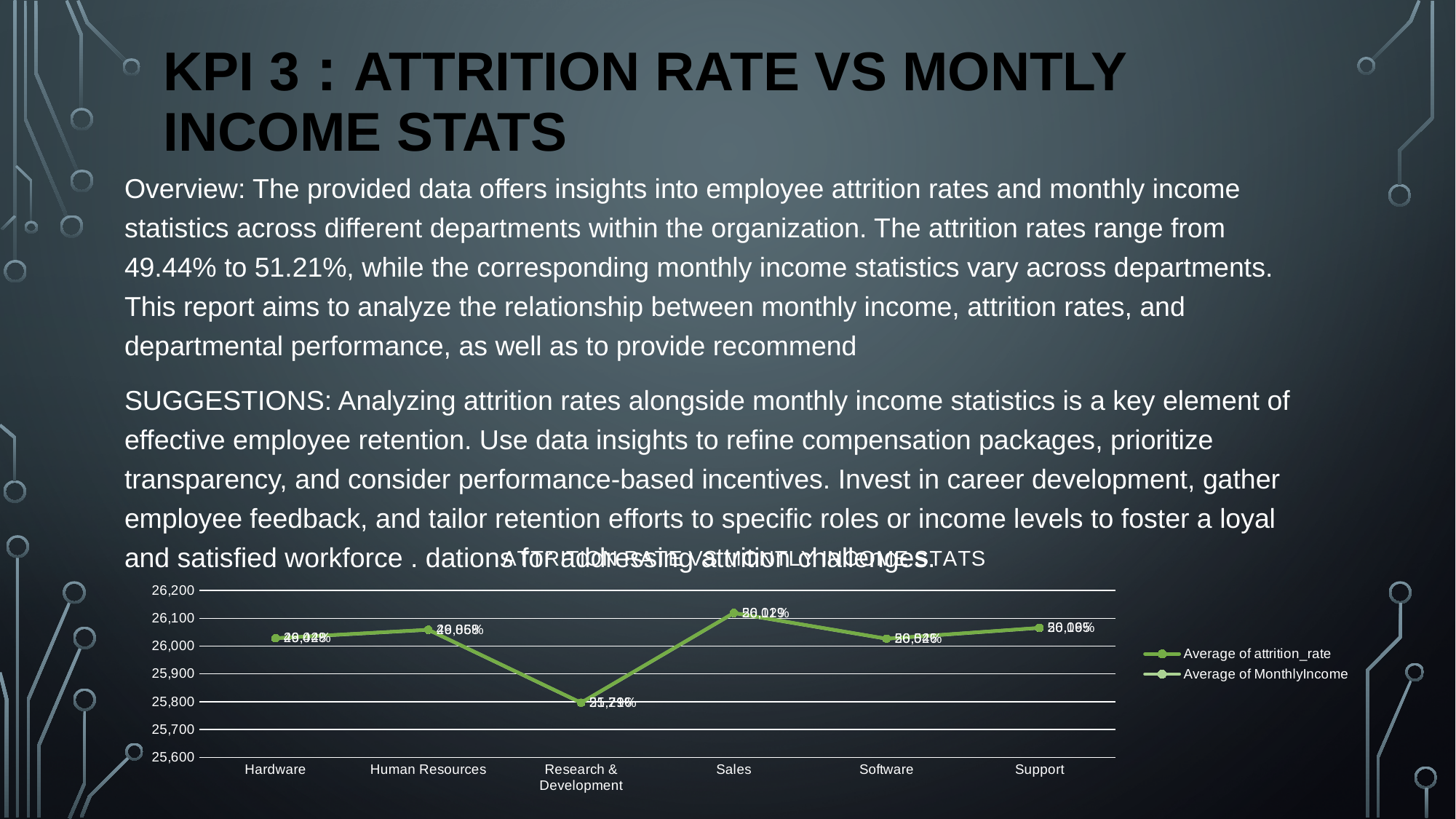

# Kpi 3 : attrition RATE VS MONTLY INCOME STATS
Overview: The provided data offers insights into employee attrition rates and monthly income statistics across different departments within the organization. The attrition rates range from 49.44% to 51.21%, while the corresponding monthly income statistics vary across departments. This report aims to analyze the relationship between monthly income, attrition rates, and departmental performance, as well as to provide recommend
SUGGESTIONS: Analyzing attrition rates alongside monthly income statistics is a key element of effective employee retention. Use data insights to refine compensation packages, prioritize transparency, and consider performance-based incentives. Invest in career development, gather employee feedback, and tailor retention efforts to specific roles or income levels to foster a loyal and satisfied workforce . dations for addressing attrition challenges.

### Chart: ATTRITION RATE VS MONTLY INCOME STATS

| Category | Average of MonthlyIncome | Average of attrition_rate |
|---|---|---|
| Hardware | 26028.070265638387 | 0.4944301628106255 |
| Human Resources | 26058.44547398432 | 0.49857448325017817 |
| Research & Development | 25796.079456665466 | 0.5120807789397764 |
| Sales | 26118.75346030995 | 0.5001774517922631 |
| Software | 26026.253958733207 | 0.5053982725527831 |
| Support | 26065.20192655027 | 0.5018663455749548 |